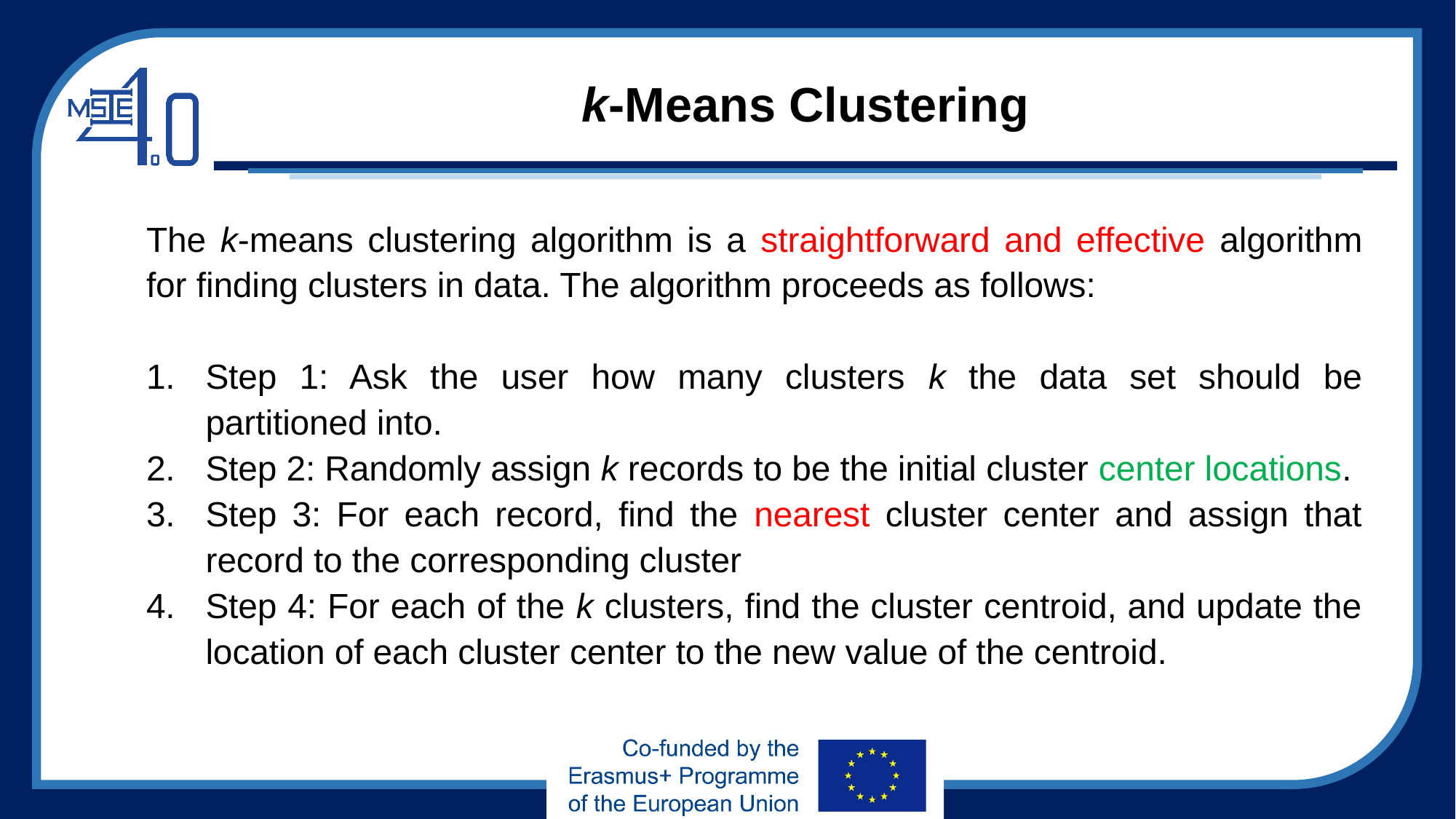

# k-Means Clustering
The k-means clustering algorithm is a straightforward and effective algorithm for finding clusters in data. The algorithm proceeds as follows:

Step 1: Ask the user how many clusters k the data set should be partitioned into.
Step 2: Randomly assign k records to be the initial cluster center locations.
Step 3: For each record, find the nearest cluster center and assign that record to the corresponding cluster
Step 4: For each of the k clusters, find the cluster centroid, and update the location of each cluster center to the new value of the centroid.